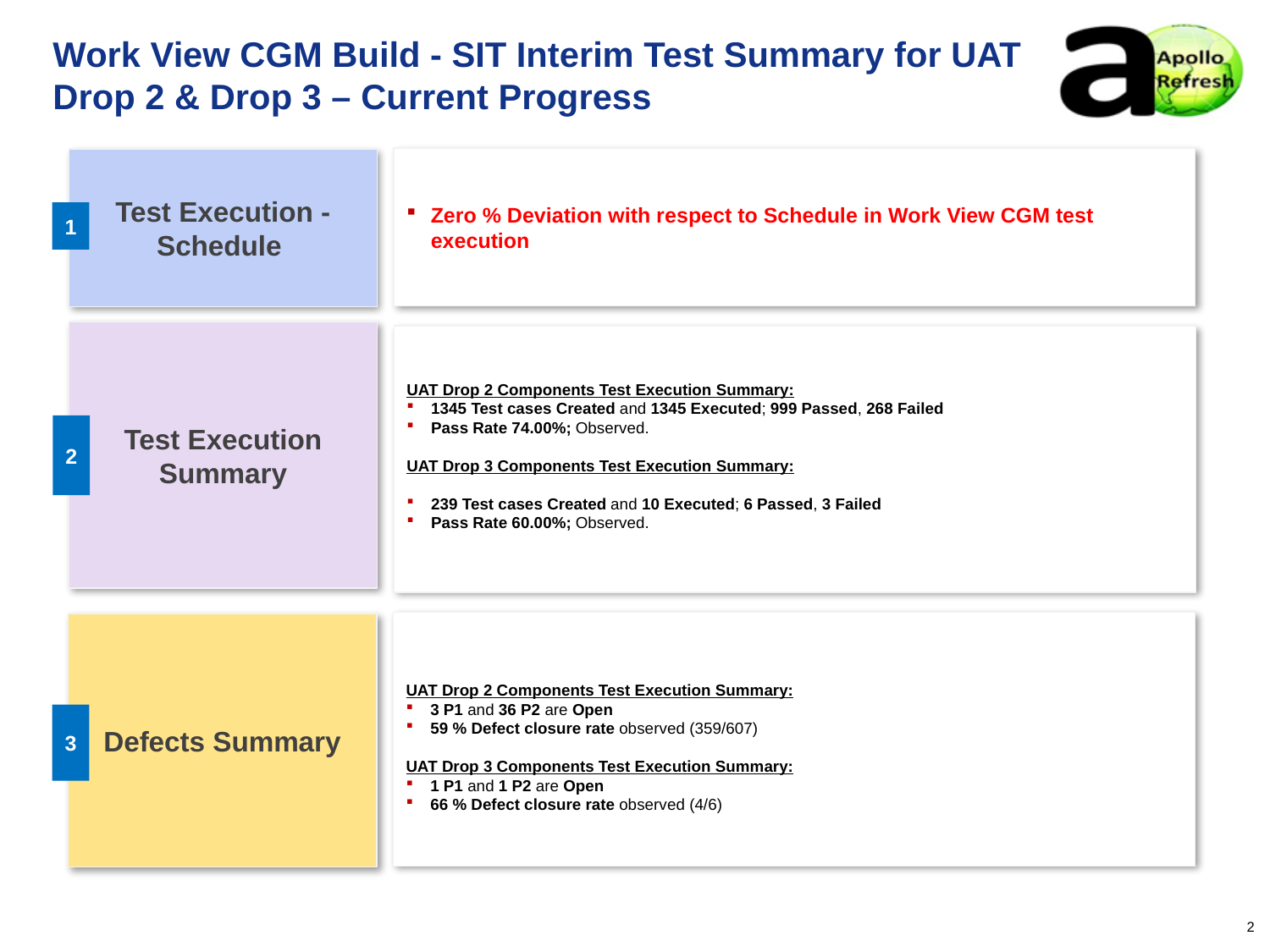

Work View CGM Build - SIT Interim Test Summary for UAT Drop 2 & Drop 3 – Current Progress
Zero % Deviation with respect to Schedule in Work View CGM test execution
Test Execution - Schedule
1
Test Execution Summary

UAT Drop 2 Components Test Execution Summary:
1345 Test cases Created and 1345 Executed; 999 Passed, 268 Failed
Pass Rate 74.00%; Observed.

UAT Drop 3 Components Test Execution Summary:

239 Test cases Created and 10 Executed; 6 Passed, 3 Failed
Pass Rate 60.00%; Observed.

2

UAT Drop 2 Components Test Execution Summary:
3 P1 and 36 P2 are Open
59 % Defect closure rate observed (359/607)

UAT Drop 3 Components Test Execution Summary:
1 P1 and 1 P2 are Open
66 % Defect closure rate observed (4/6)

Defects Summary
3
2